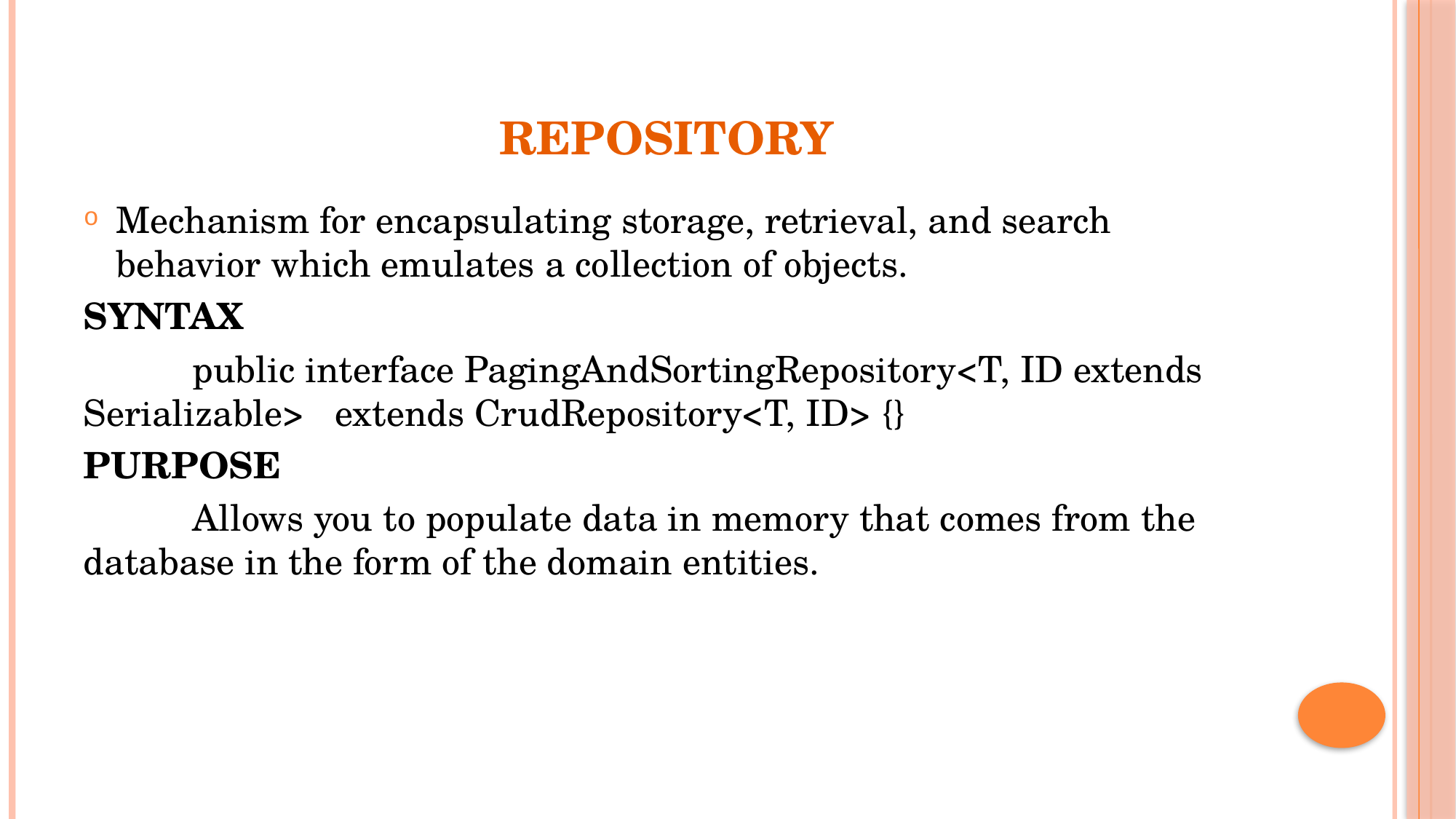

# REPOSITORY
Mechanism for encapsulating storage, retrieval, and search behavior which emulates a collection of objects.
SYNTAX
 	public interface PagingAndSortingRepository<T, ID extends Serializable>   extends CrudRepository<T, ID> {}
PURPOSE
	Allows you to populate data in memory that comes from the database in the form of the domain entities.